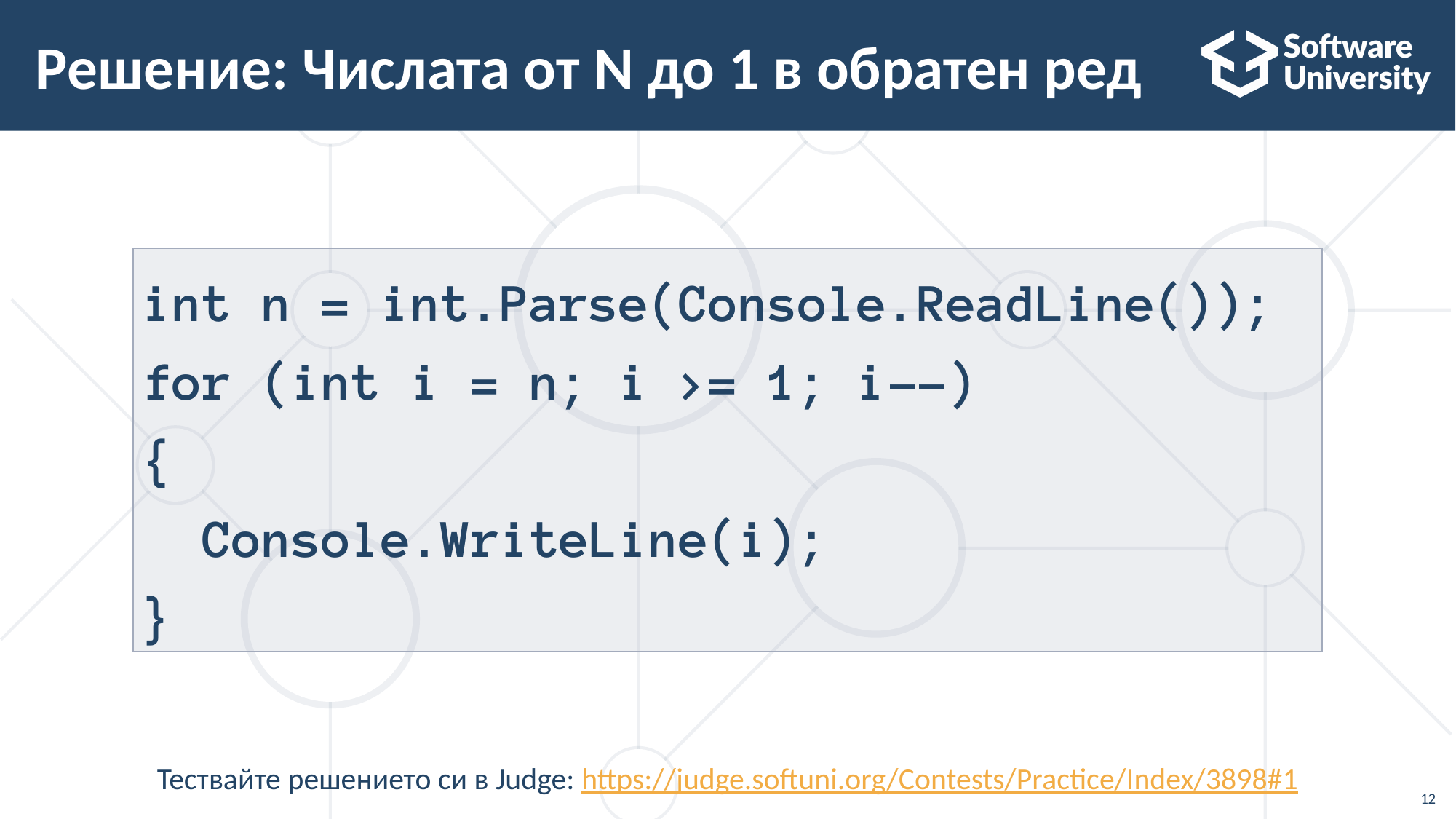

# Решение: Числата от N до 1 в обратен ред
int n = int.Parse(Console.ReadLine());
for (int i = n; i >= 1; i--)
{
  Console.WriteLine(i);
}
Тествайте решението си в Judge: https://judge.softuni.org/Contests/Practice/Index/3898#1
12